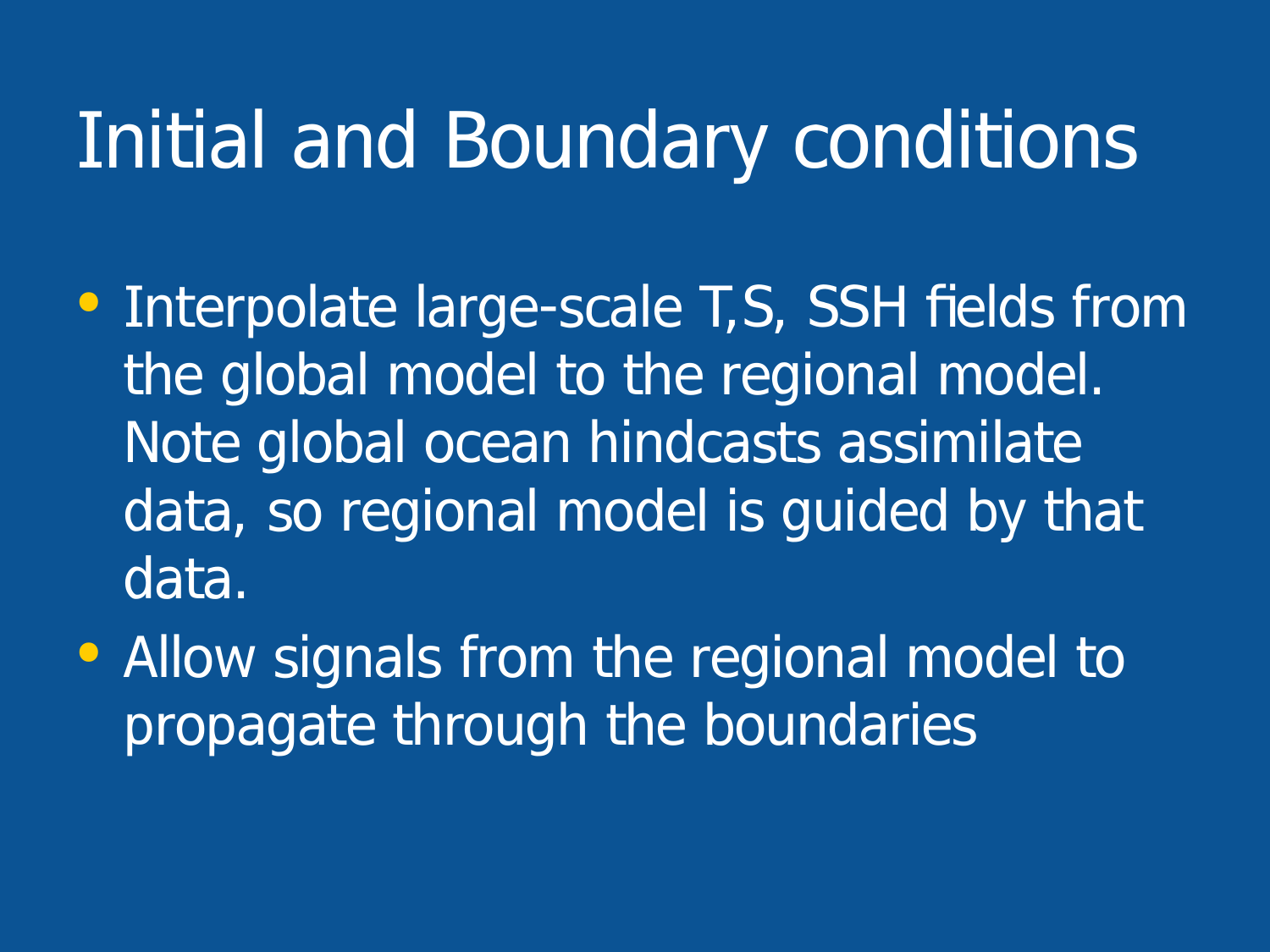

# Initial and Boundary conditions
Interpolate large-scale T,S, SSH fields from the global model to the regional model. Note global ocean hindcasts assimilate data, so regional model is guided by that data.
Allow signals from the regional model to propagate through the boundaries